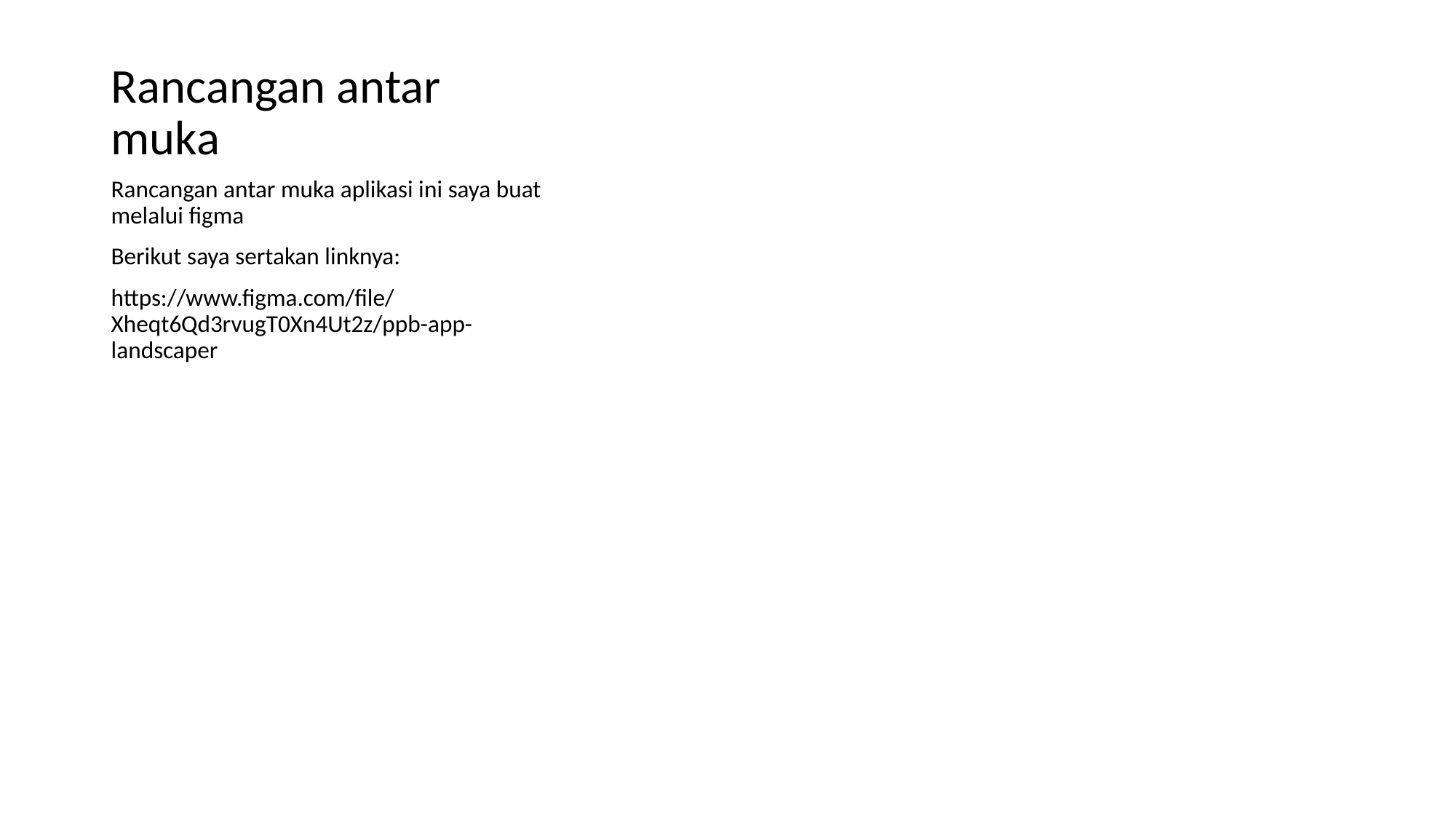

# Rancangan antar muka

Rancangan antar muka aplikasi ini saya buat melalui figma
Berikut saya sertakan linknya:
https://www.figma.com/file/Xheqt6Qd3rvugT0Xn4Ut2z/ppb-app-landscaper